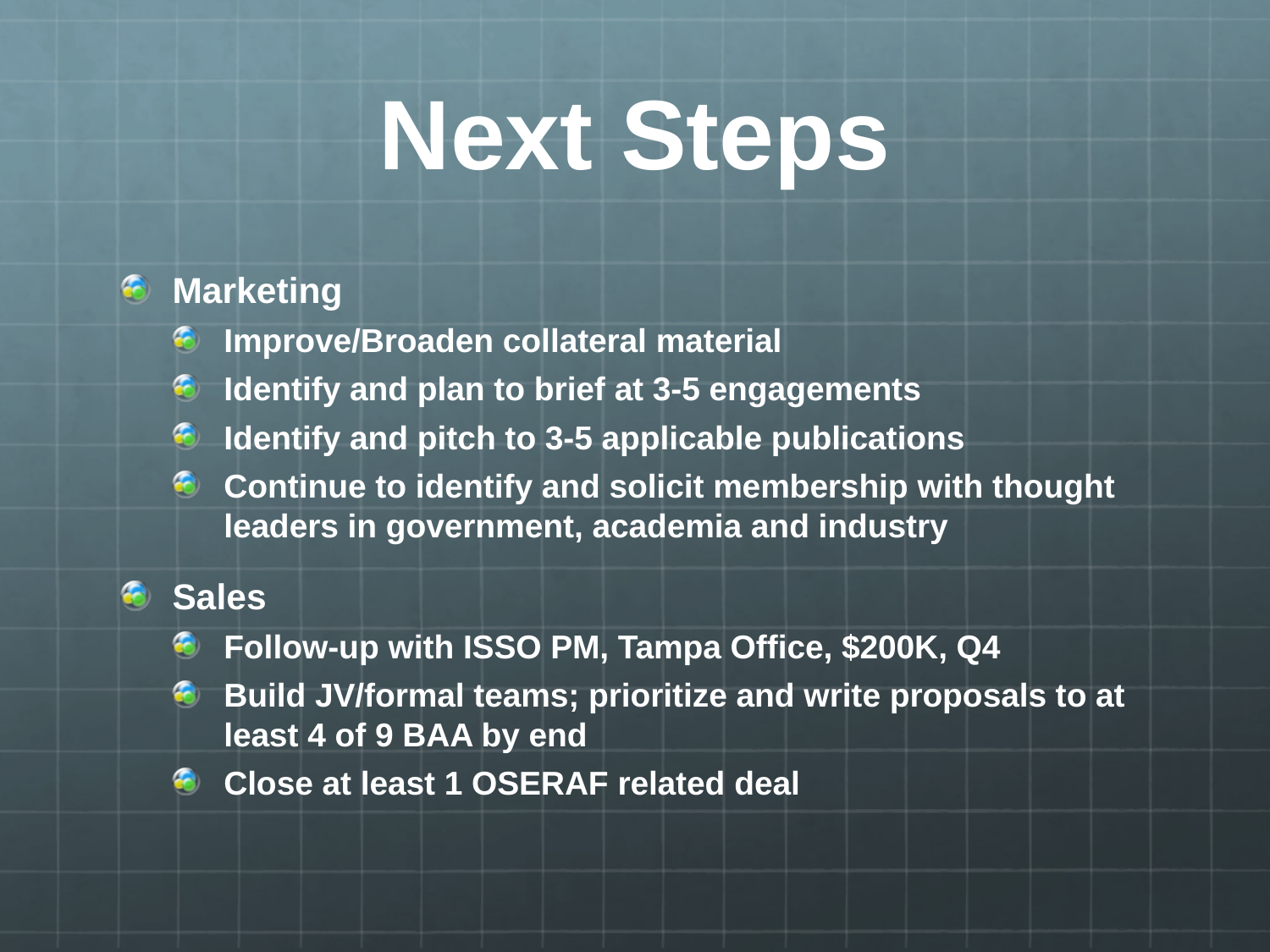

# Next Steps
Marketing
Improve/Broaden collateral material
Identify and plan to brief at 3-5 engagements
Identify and pitch to 3-5 applicable publications
Continue to identify and solicit membership with thought leaders in government, academia and industry
Sales
Follow-up with ISSO PM, Tampa Office, $200K, Q4
Build JV/formal teams; prioritize and write proposals to at least 4 of 9 BAA by end
Close at least 1 OSERAF related deal